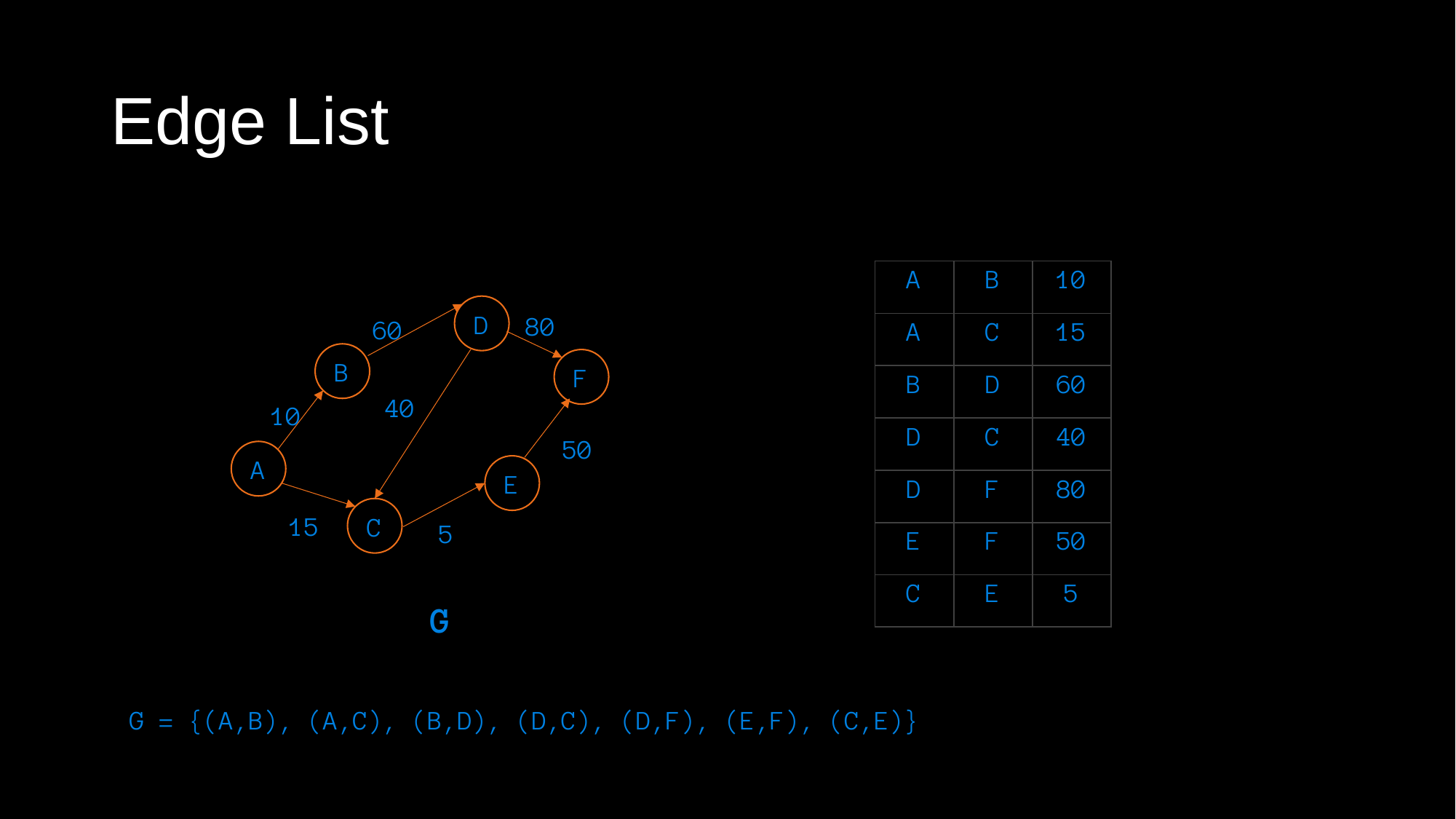

# Edge List
| A | B | 10 |
| --- | --- | --- |
| A | C | 15 |
| B | D | 60 |
| D | C | 40 |
| D | F | 80 |
| E | F | 50 |
| C | E | 5 |
D
80
60
B
F
40
10
50
A
E
C
15
5
G
G = {(A,B), (A,C), (B,D), (D,C), (D,F), (E,F), (C,E)}